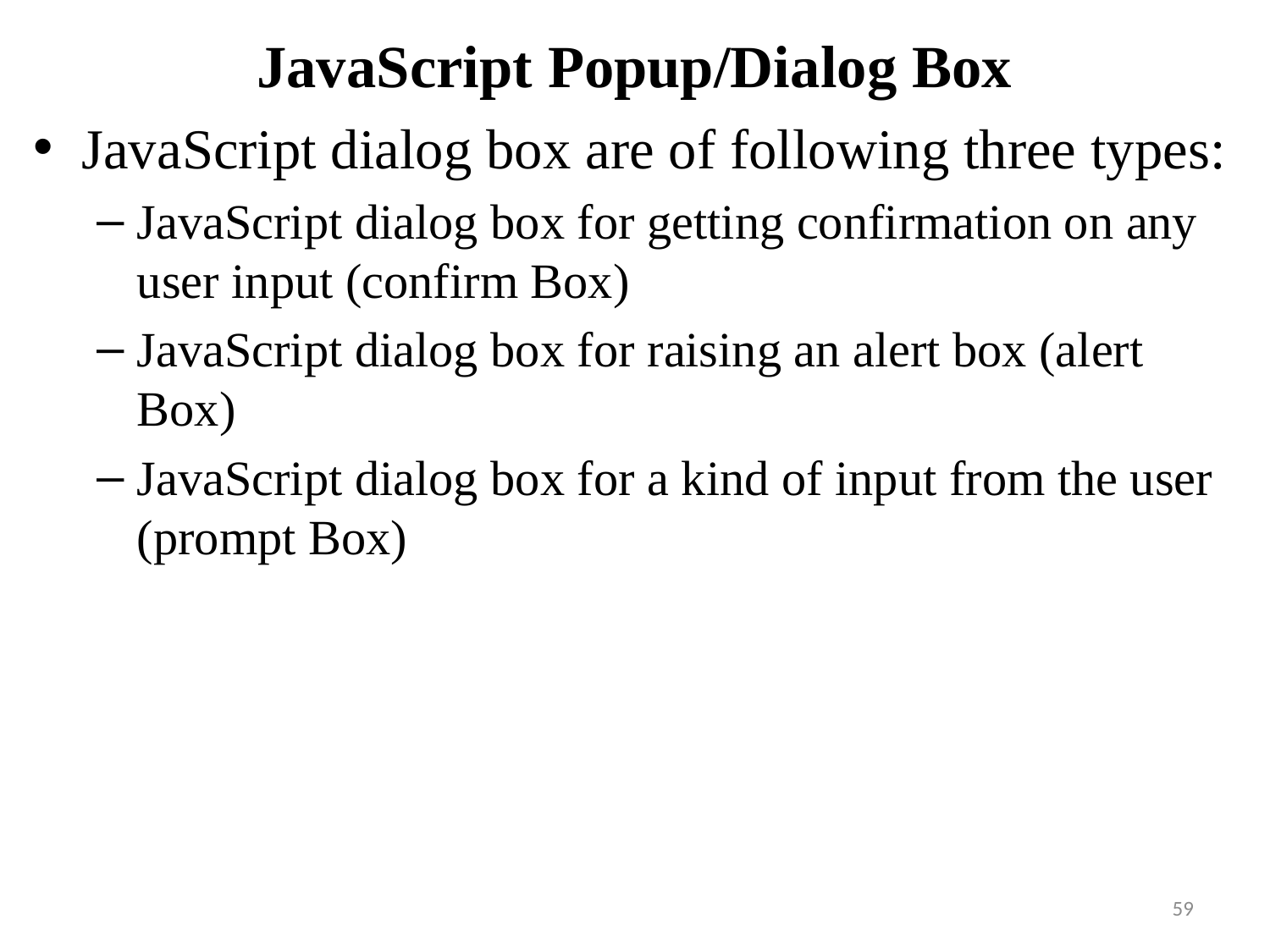

# JavaScript Popup/Dialog Box
JavaScript dialog box are of following three types:
JavaScript dialog box for getting confirmation on any user input (confirm Box)
JavaScript dialog box for raising an alert box (alert Box)
JavaScript dialog box for a kind of input from the user (prompt Box)

59